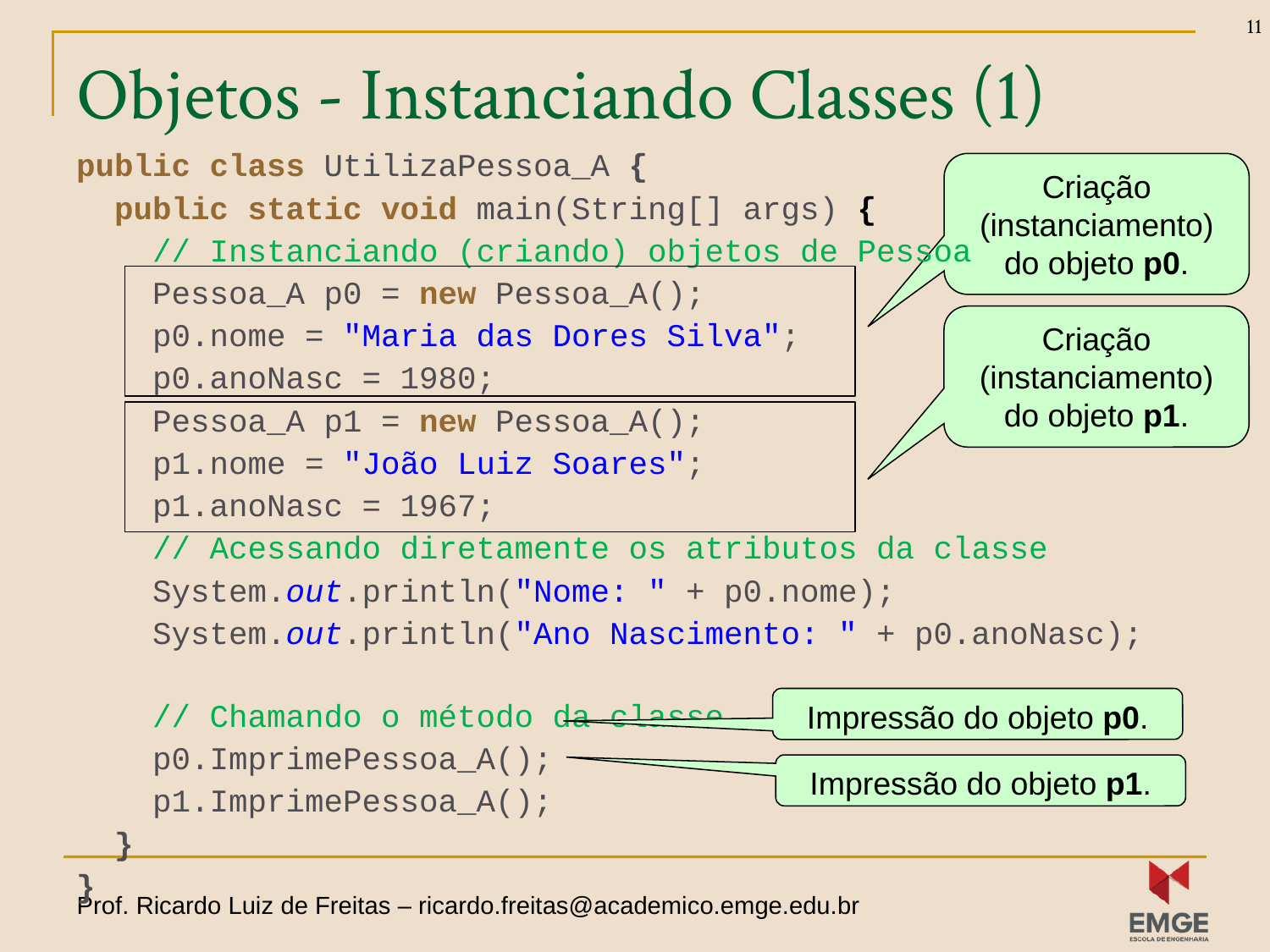

11
# Objetos - Instanciando Classes (1)
public class UtilizaPessoa_A {
  public static void main(String[] args) {
    // Instanciando (criando) objetos de Pessoa
    Pessoa_A p0 = new Pessoa_A();
    p0.nome = "Maria das Dores Silva";
    p0.anoNasc = 1980;
    Pessoa_A p1 = new Pessoa_A();
    p1.nome = "João Luiz Soares";
    p1.anoNasc = 1967;
    // Acessando diretamente os atributos da classe
    System.out.println("Nome: " + p0.nome);
    System.out.println("Ano Nascimento: " + p0.anoNasc);
    // Chamando o método da classe
    p0.ImprimePessoa_A();
    p1.ImprimePessoa_A();
  }
}

Criação (instanciamento) do objeto p0.

Criação (instanciamento) do objeto p1.

Impressão do objeto p0.
Impressão do objeto p1.